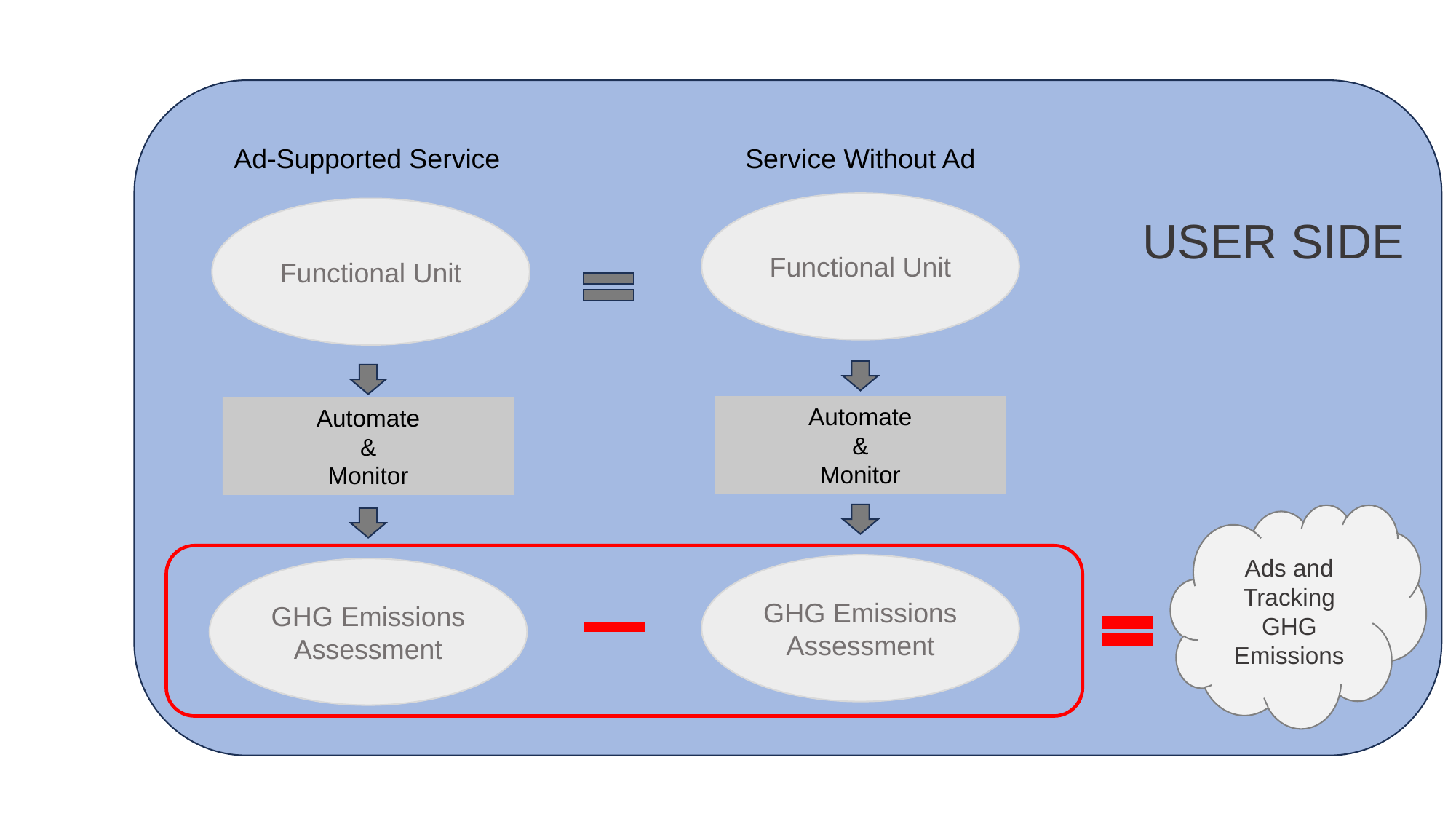

Ad-Supported Service
Service Without Ad
Functional Unit
Functional Unit
USER SIDE

Automate
&
Monitor
Automate
&
Monitor

Ads and Tracking GHG Emissions

GHG Emissions Assessment
GHG Emissions Assessment